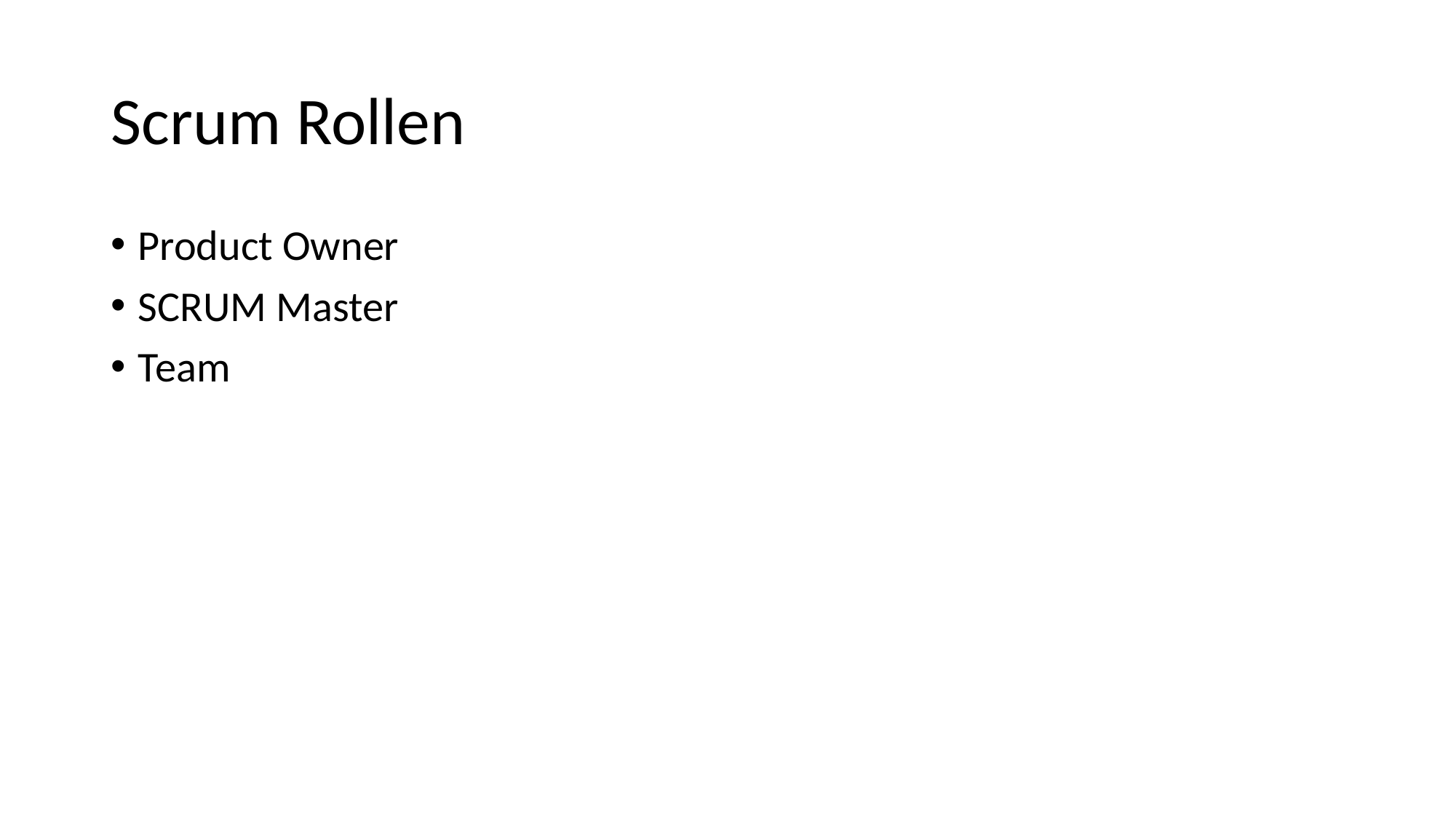

# Scrum Rollen
Product Owner
SCRUM Master
Team